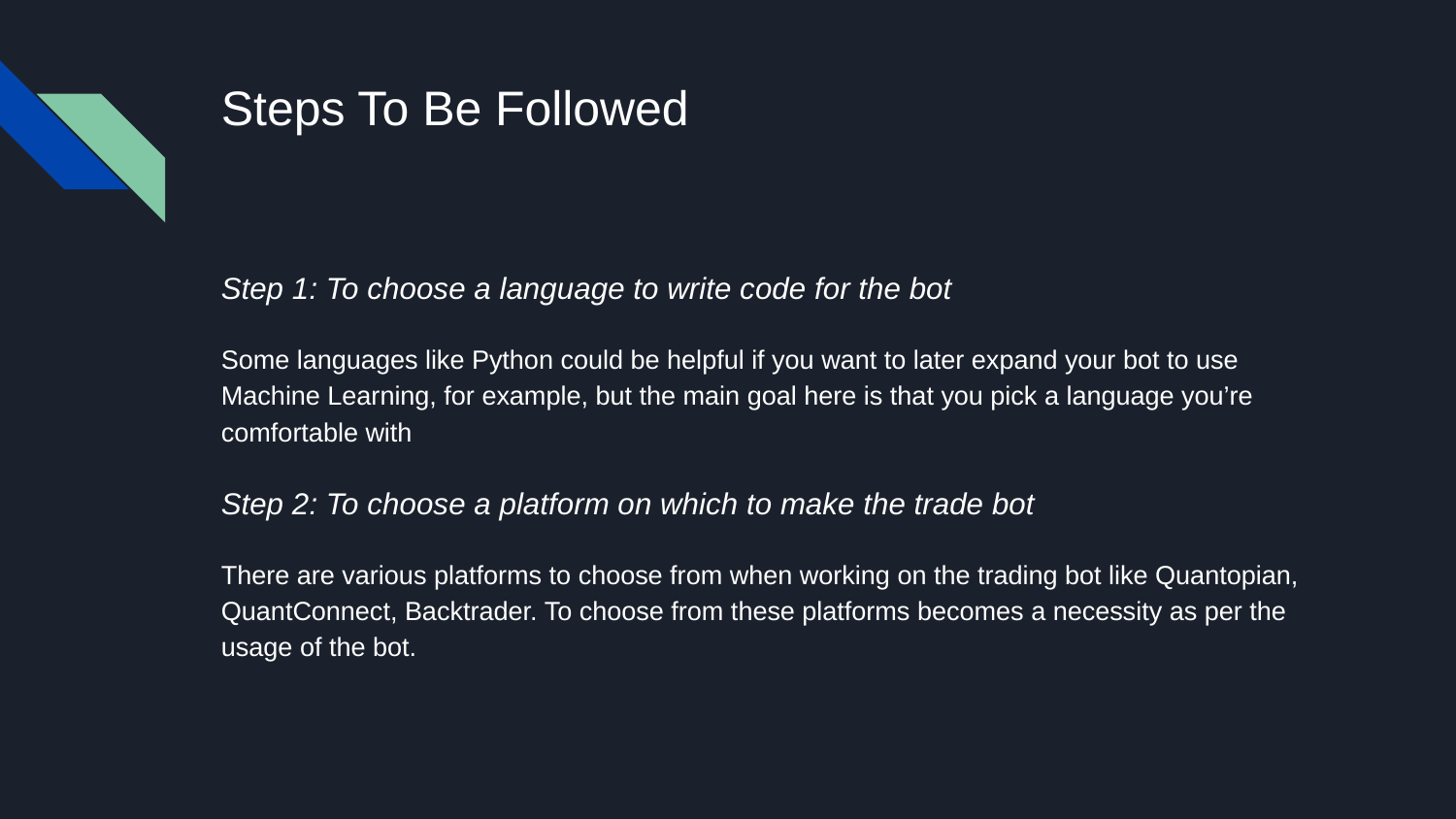

# Steps To Be Followed
Step 1: To choose a language to write code for the bot
Some languages like Python could be helpful if you want to later expand your bot to use Machine Learning, for example, but the main goal here is that you pick a language you’re comfortable with
Step 2: To choose a platform on which to make the trade bot
There are various platforms to choose from when working on the trading bot like Quantopian, QuantConnect, Backtrader. To choose from these platforms becomes a necessity as per the usage of the bot.